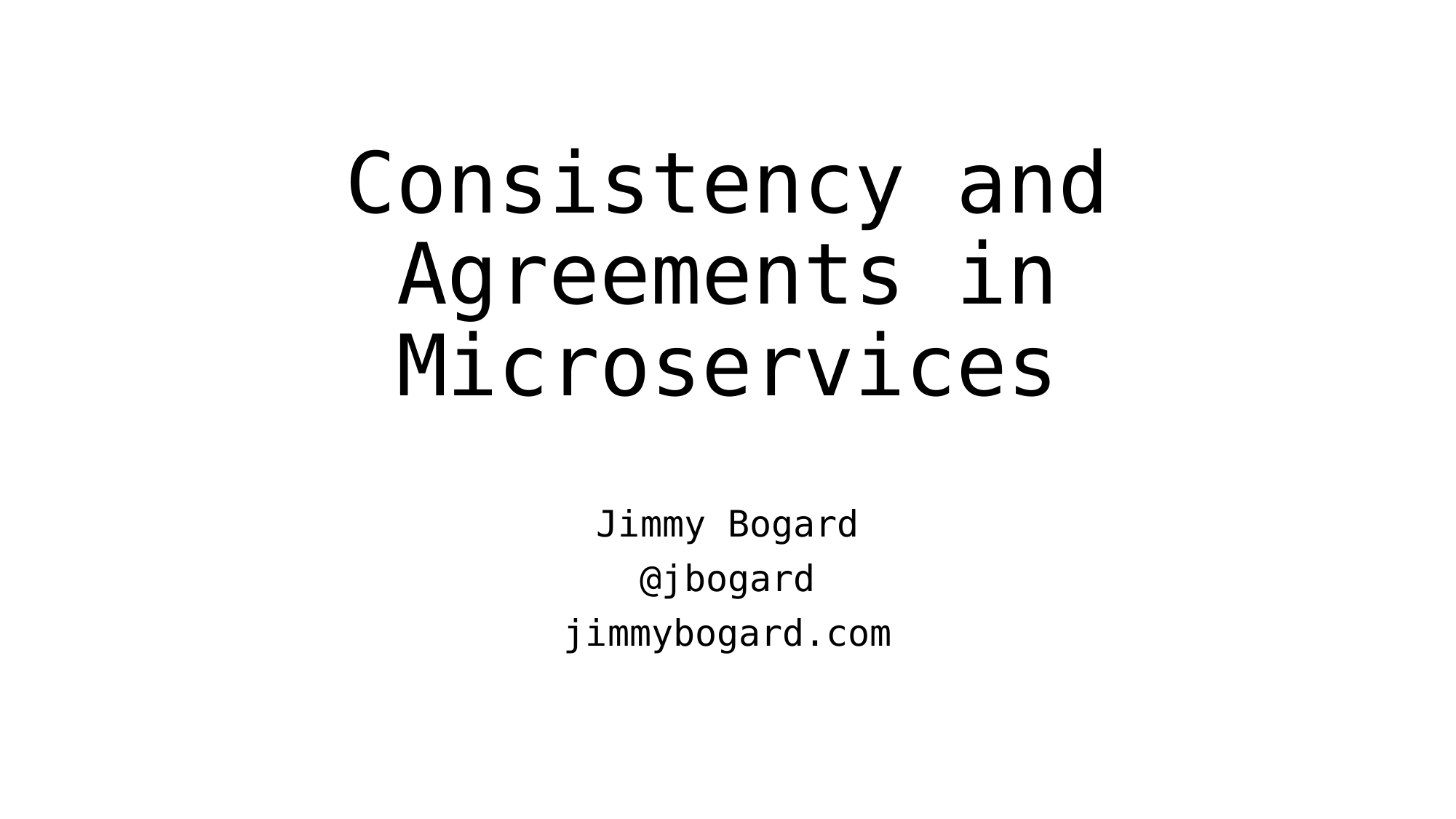

# Consistency and Agreements in Microservices
Jimmy Bogard
@jbogard
jimmybogard.com